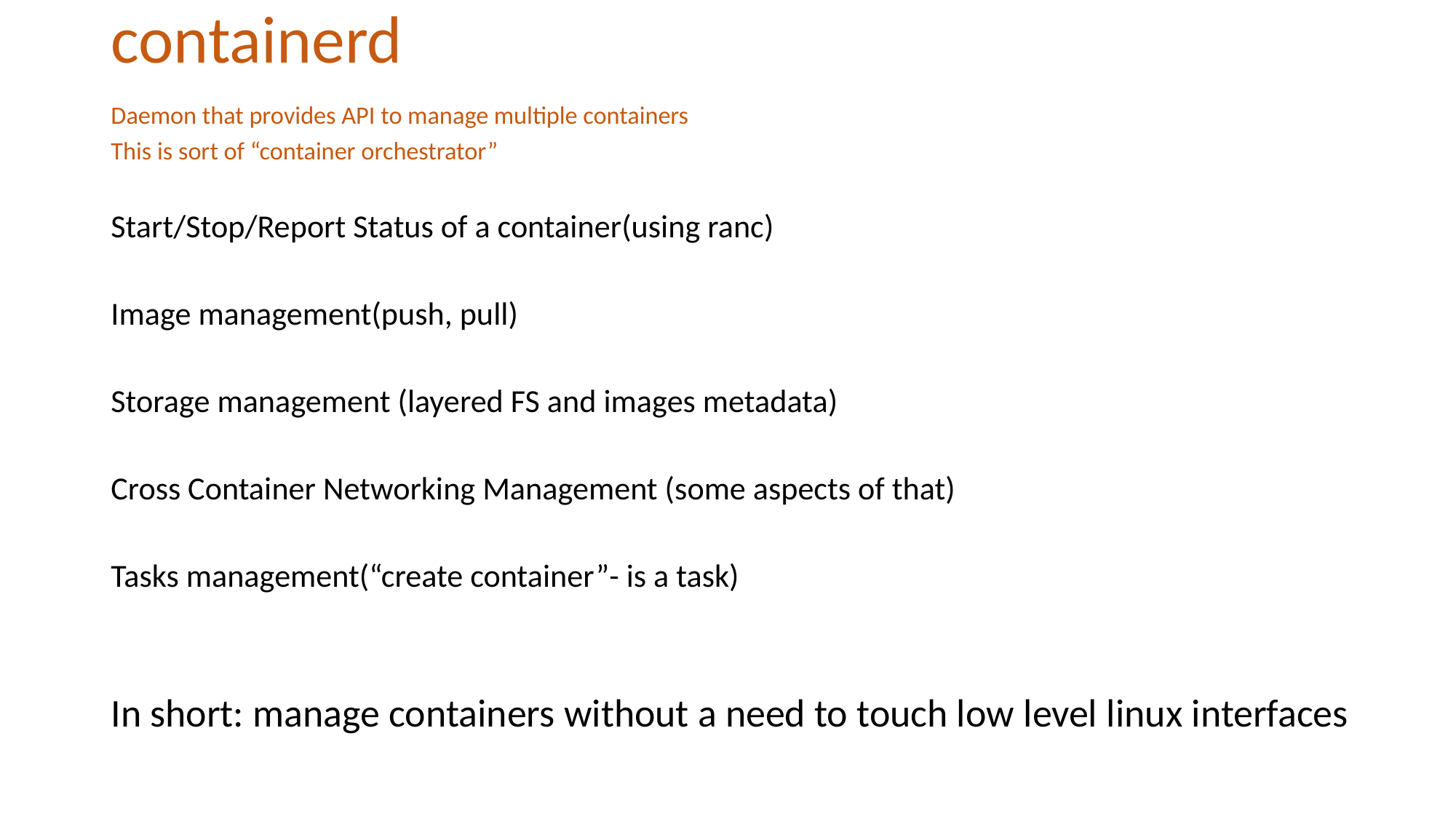

# containerd
Daemon that provides API to manage multiple containers
This is sort of “container orchestrator”

Start/Stop/Report Status of a container(using ranc)

Image management(push, pull)

Storage management (layered FS and images metadata)

Cross Container Networking Management (some aspects of that)

Tasks management(“create container”- is a task)

In short: manage containers without a need to touch low level linux interfaces